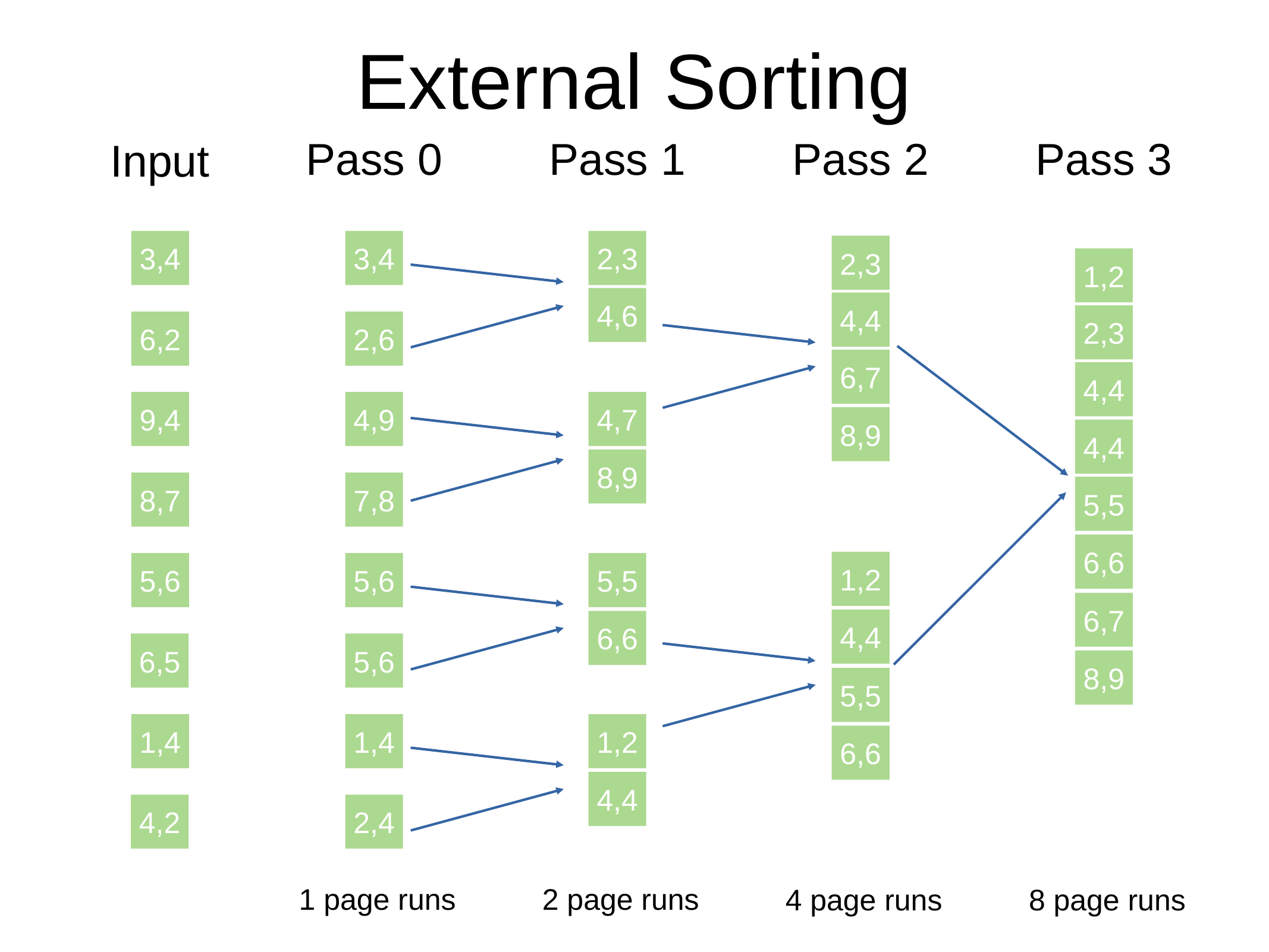

# External Sorting
Pass 0
Pass 1
Pass 2
Pass 3
Input
2,3
3,4
3,4
2,3
1,2

4,6
4,4
2,3

6,2
2,6

6,7
4,4

4,7
9,4
4,9
8,9

4,4
8,9

8,7
7,8
5,5

6,6
1,2
5,5
5,6
5,6

6,7
4,4
6,6

6,5
5,6

8,9
5,5

1,4
1,4
1,2
6,6

4,4

4,2
2,4
1 page runs
2 page runs
4 page runs
8 page runs